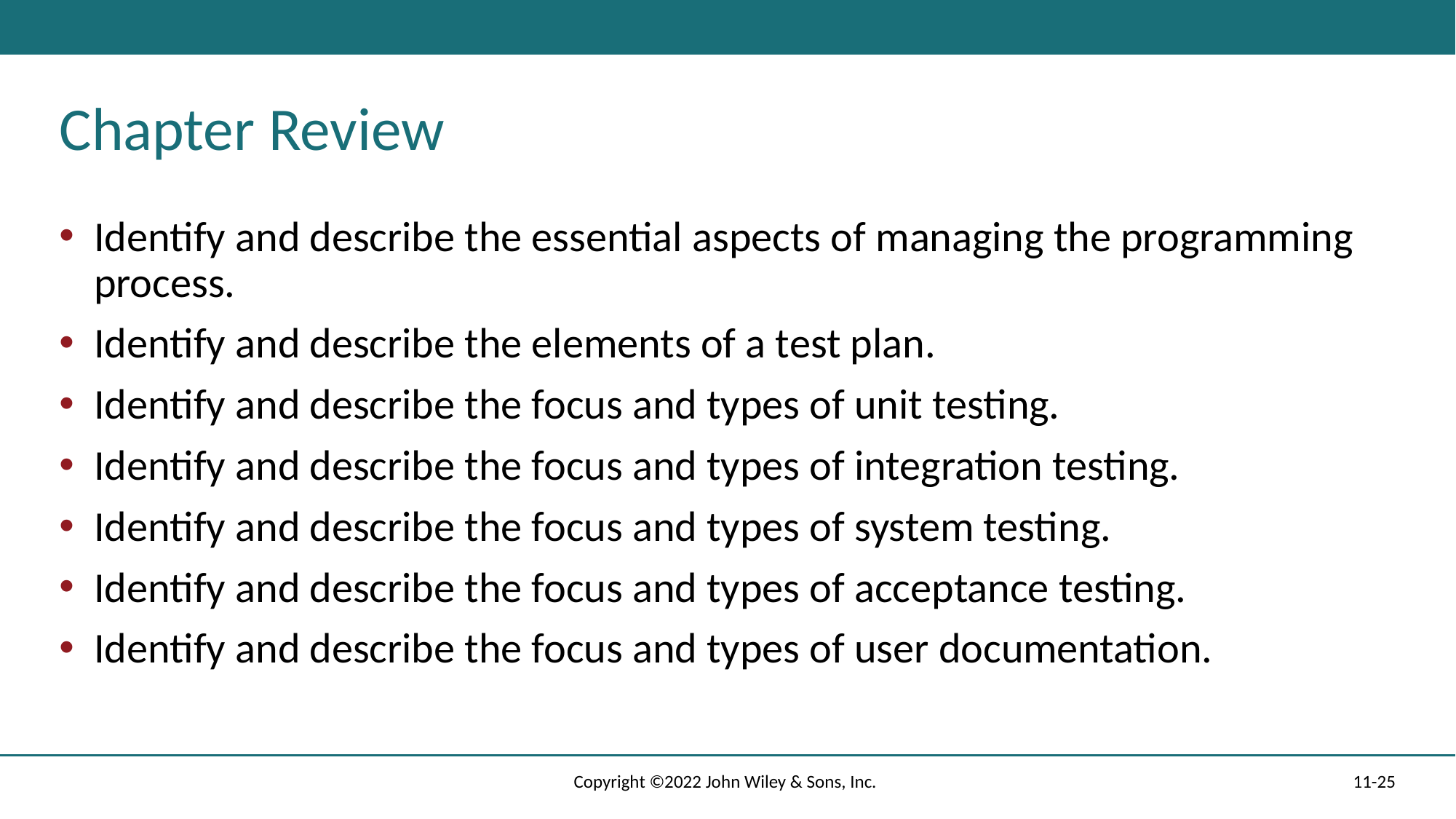

# Chapter Review
Identify and describe the essential aspects of managing the programming process.
Identify and describe the elements of a test plan.
Identify and describe the focus and types of unit testing.
Identify and describe the focus and types of integration testing.
Identify and describe the focus and types of system testing.
Identify and describe the focus and types of acceptance testing.
Identify and describe the focus and types of user documentation.
Copyright ©2022 John Wiley & Sons, Inc.
11-25